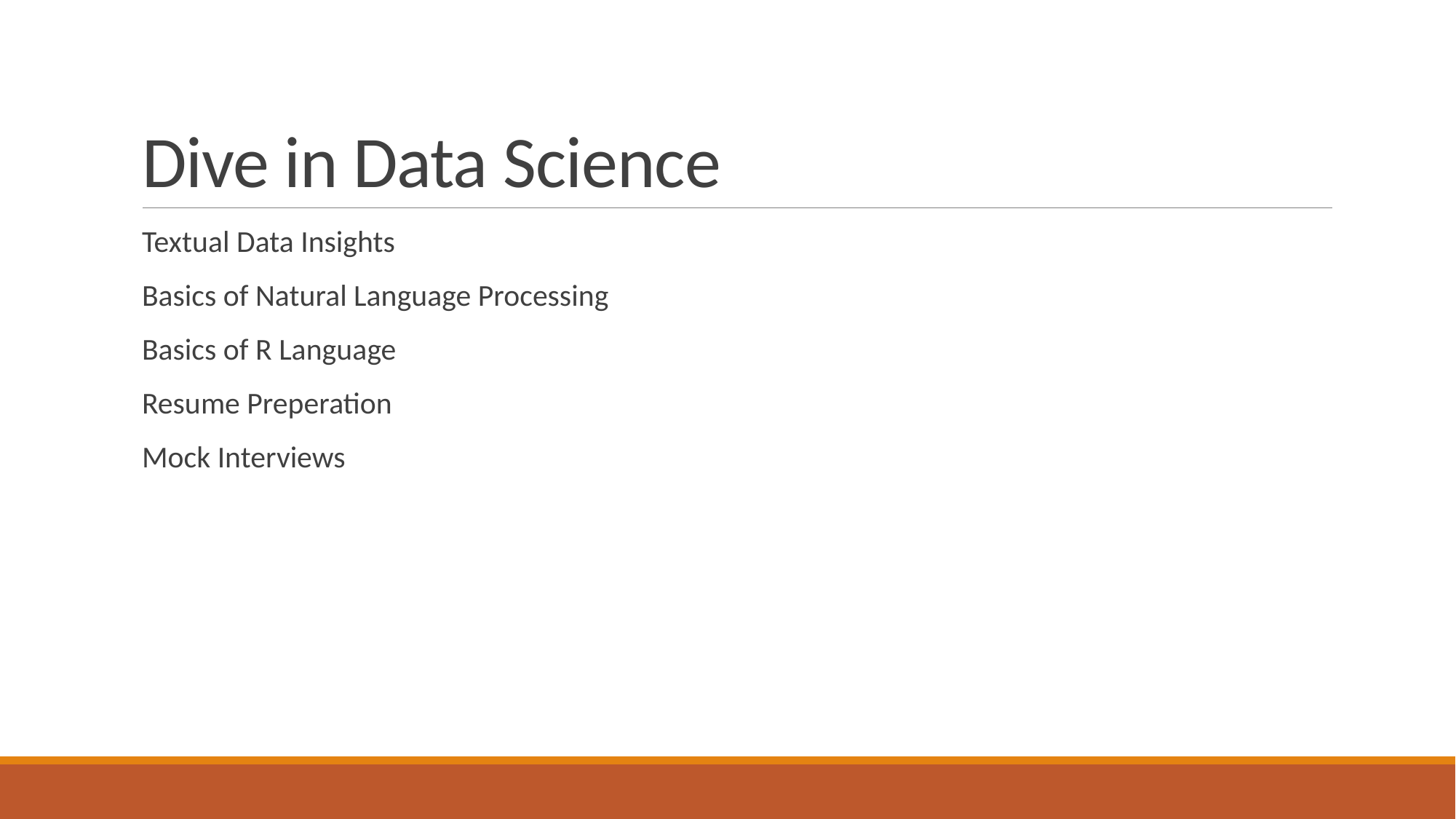

# Dive in Data Science
Textual Data Insights
Basics of Natural Language Processing
Basics of R Language
Resume Preperation
Mock Interviews